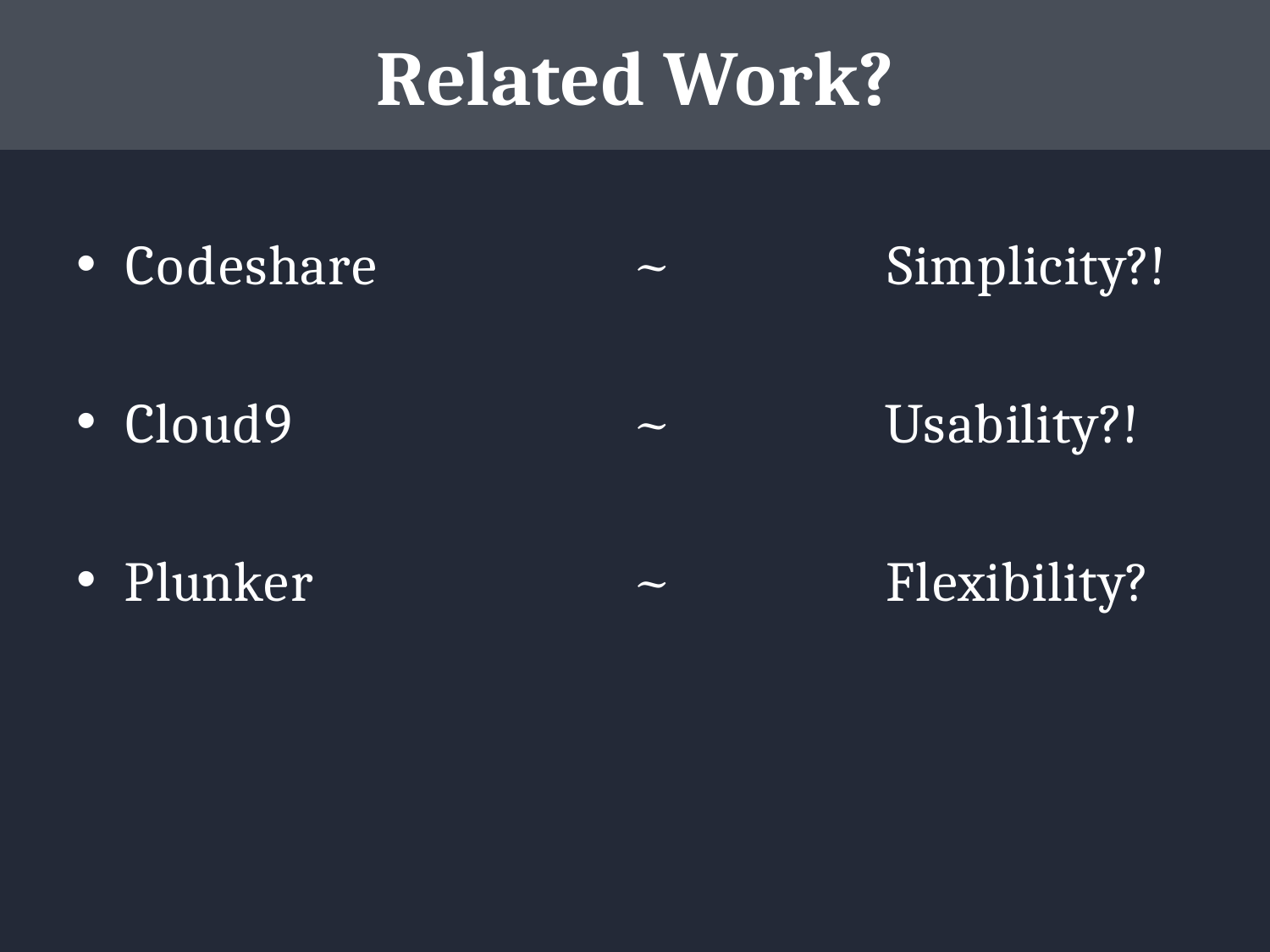

# Related Work?
Codeshare 		~		Simplicity?!

Cloud9			~ 		Usability?!

Plunker 			~		Flexibility?